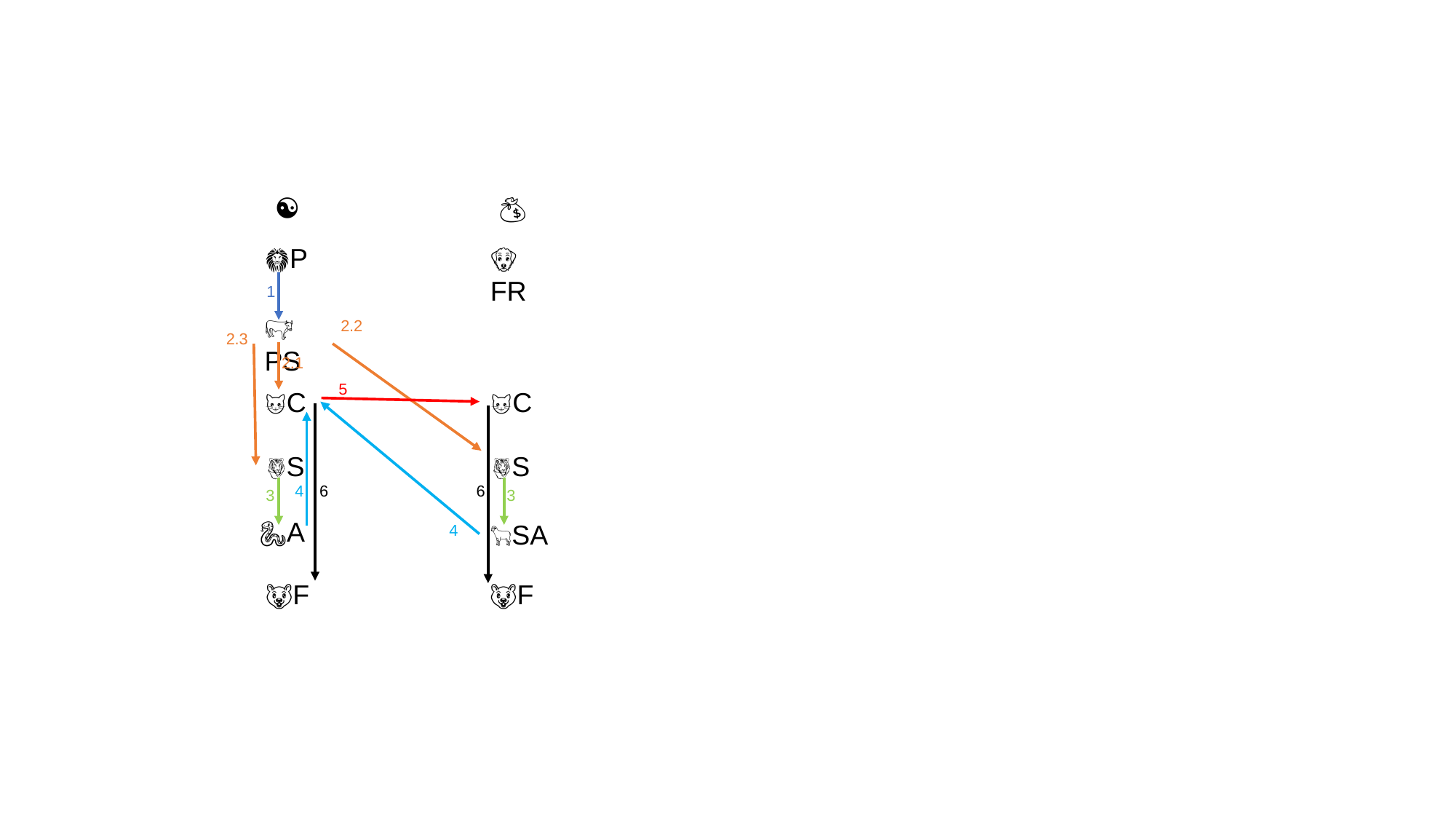

☯️
💰
🦁️P
🐶FR
1
🐂PS
2.2
2.3
2.1
5
🐱C
🐱C
🐯S
🐯S
6
4
6
3
3
🐍A
🐑SA
4
🐻F
🐻F